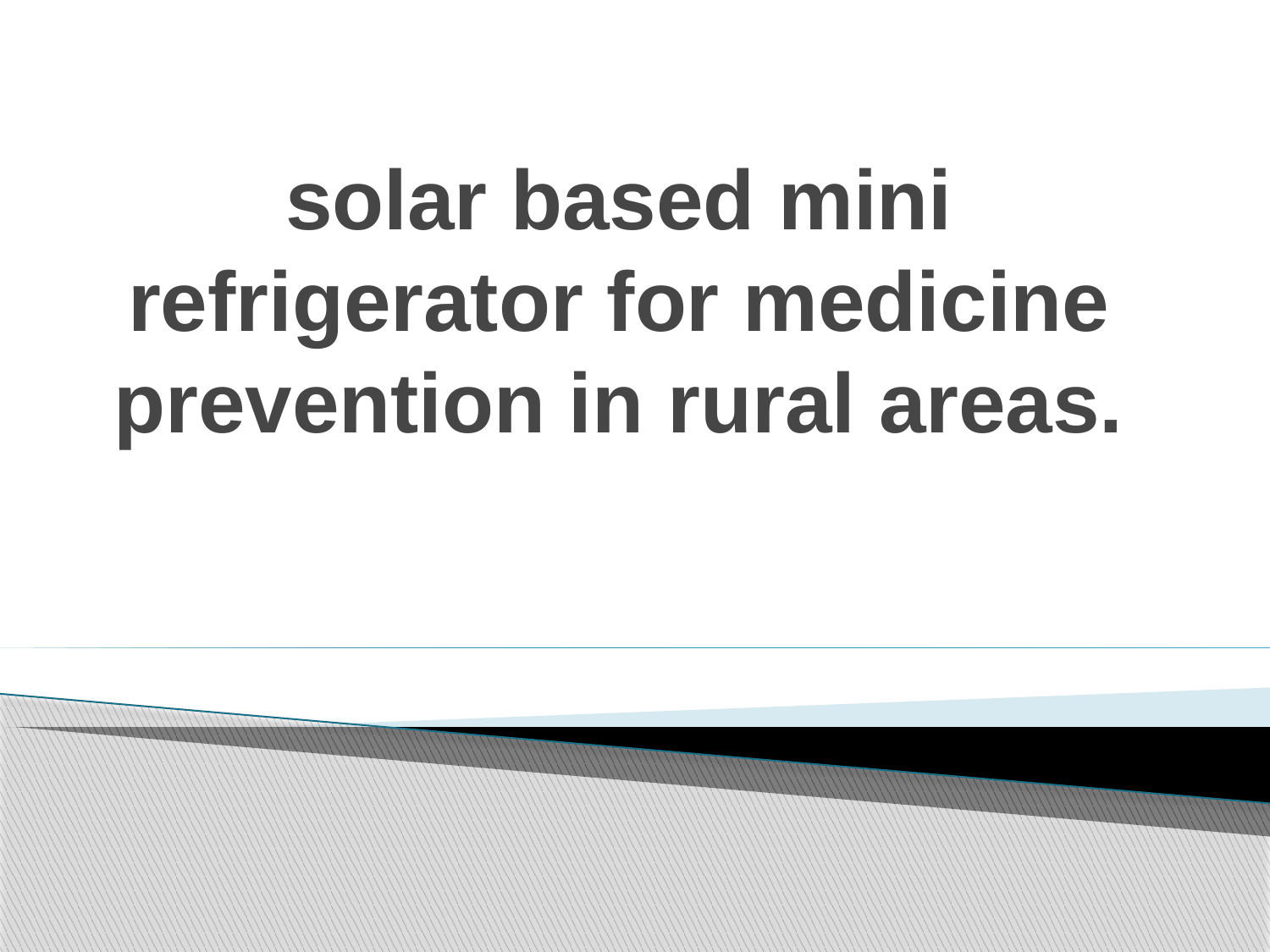

# solar based mini refrigerator for medicine prevention in rural areas.